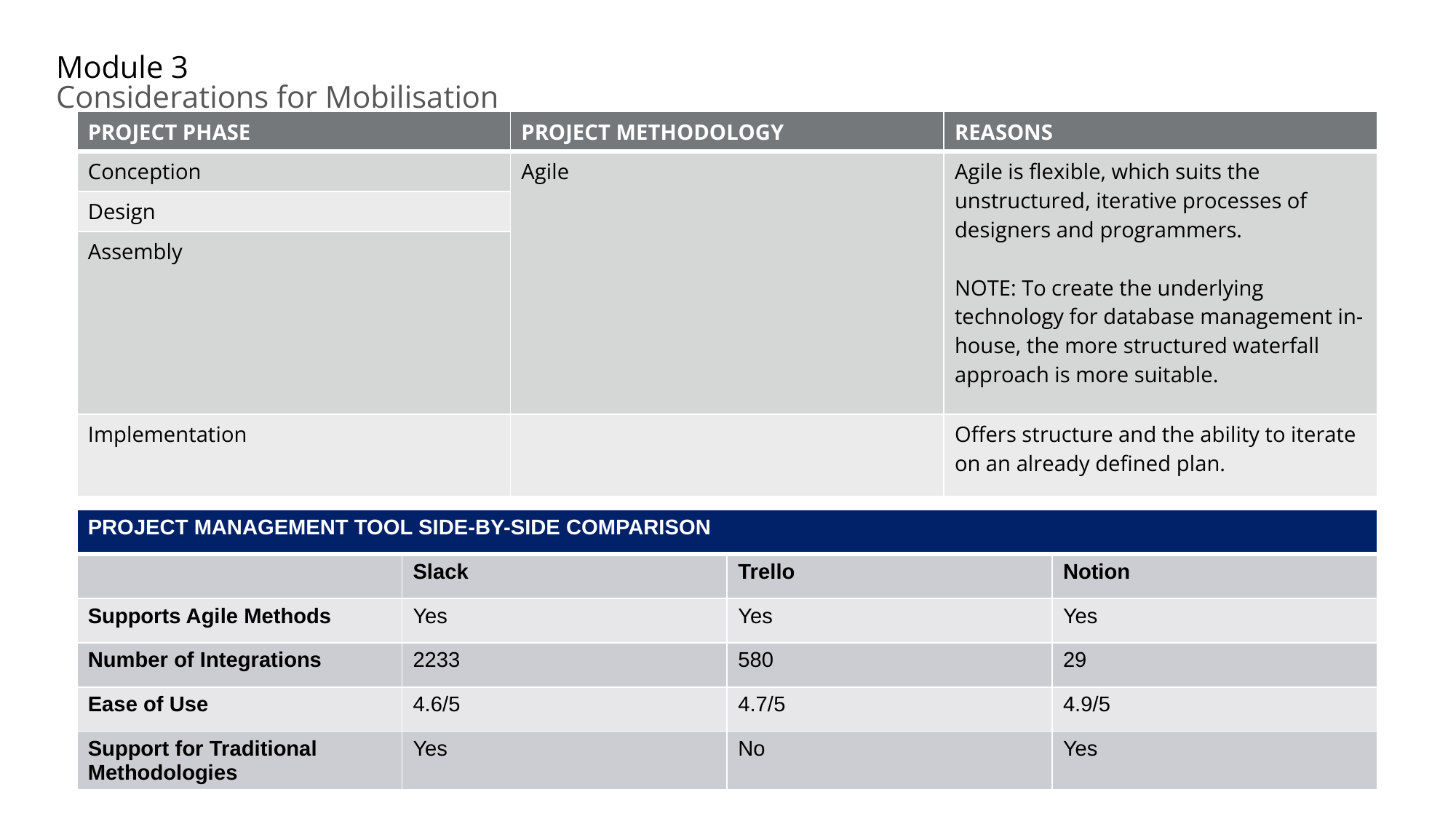

# Module 3
Considerations for Mobilisation
| PROJECT PHASE | PROJECT METHODOLOGY | REASONS |
| --- | --- | --- |
| Conception | Agile | Agile is flexible, which suits the unstructured, iterative processes of designers and programmers. NOTE: To create the underlying technology for database management in-house, the more structured waterfall approach is more suitable. |
| Design |  |  |
| Assembly |  |  |
| Implementation |  | Offers structure and the ability to iterate on an already defined plan. |
| PROJECT MANAGEMENT TOOL SIDE-BY-SIDE COMPARISON |  |  |  |
| --- | --- | --- | --- |
|  | Slack | Trello | Notion |
| Supports Agile Methods | Yes | Yes | Yes |
| Number of Integrations | 2233 | 580 | 29 |
| Ease of Use | 4.6/5 | 4.7/5 | 4.9/5 |
| Support for Traditional Methodologies | Yes | No | Yes |